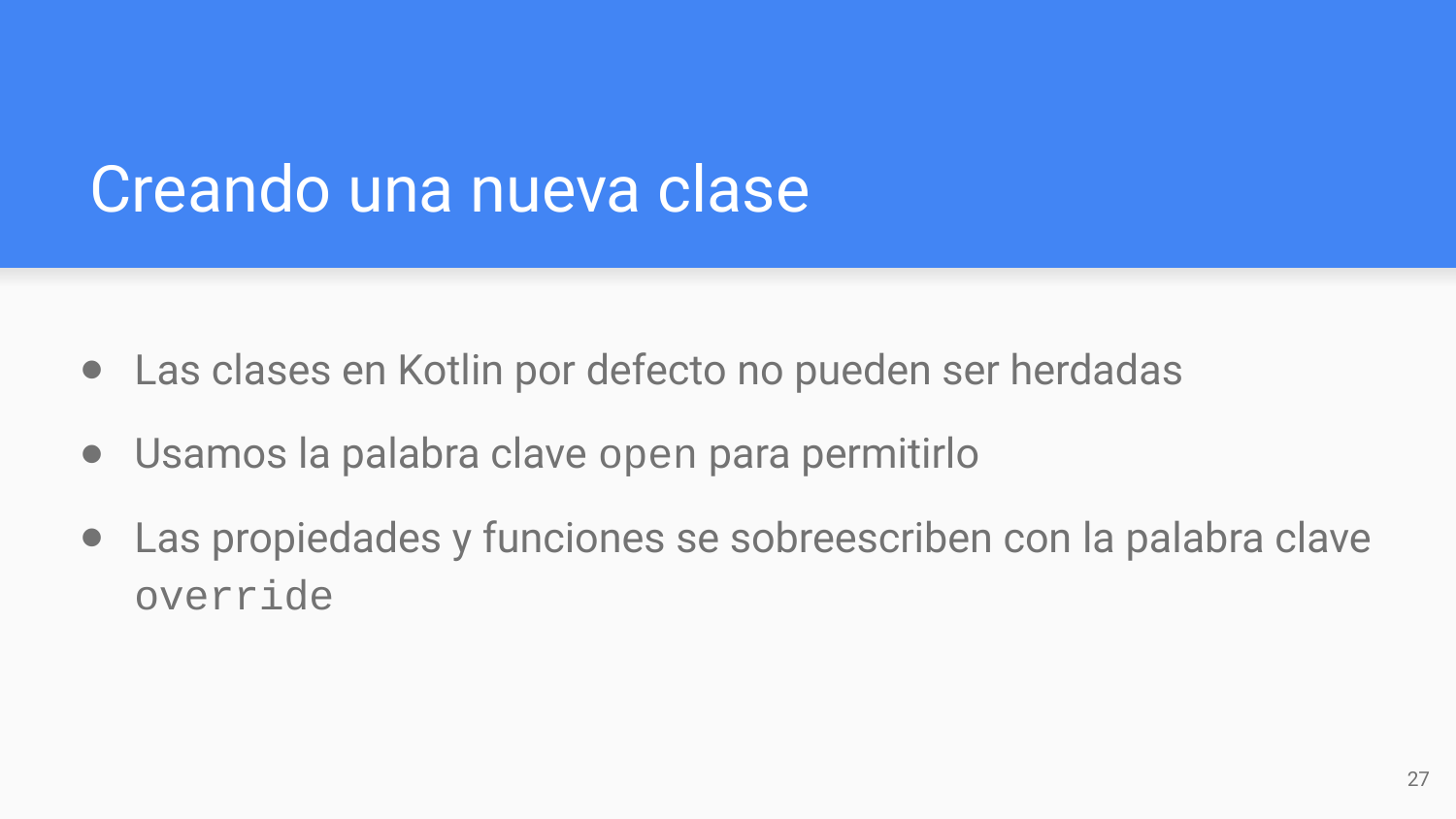

# Creando una nueva clase
Las clases en Kotlin por defecto no pueden ser herdadas
Usamos la palabra clave open para permitirlo
Las propiedades y funciones se sobreescriben con la palabra clave override
27